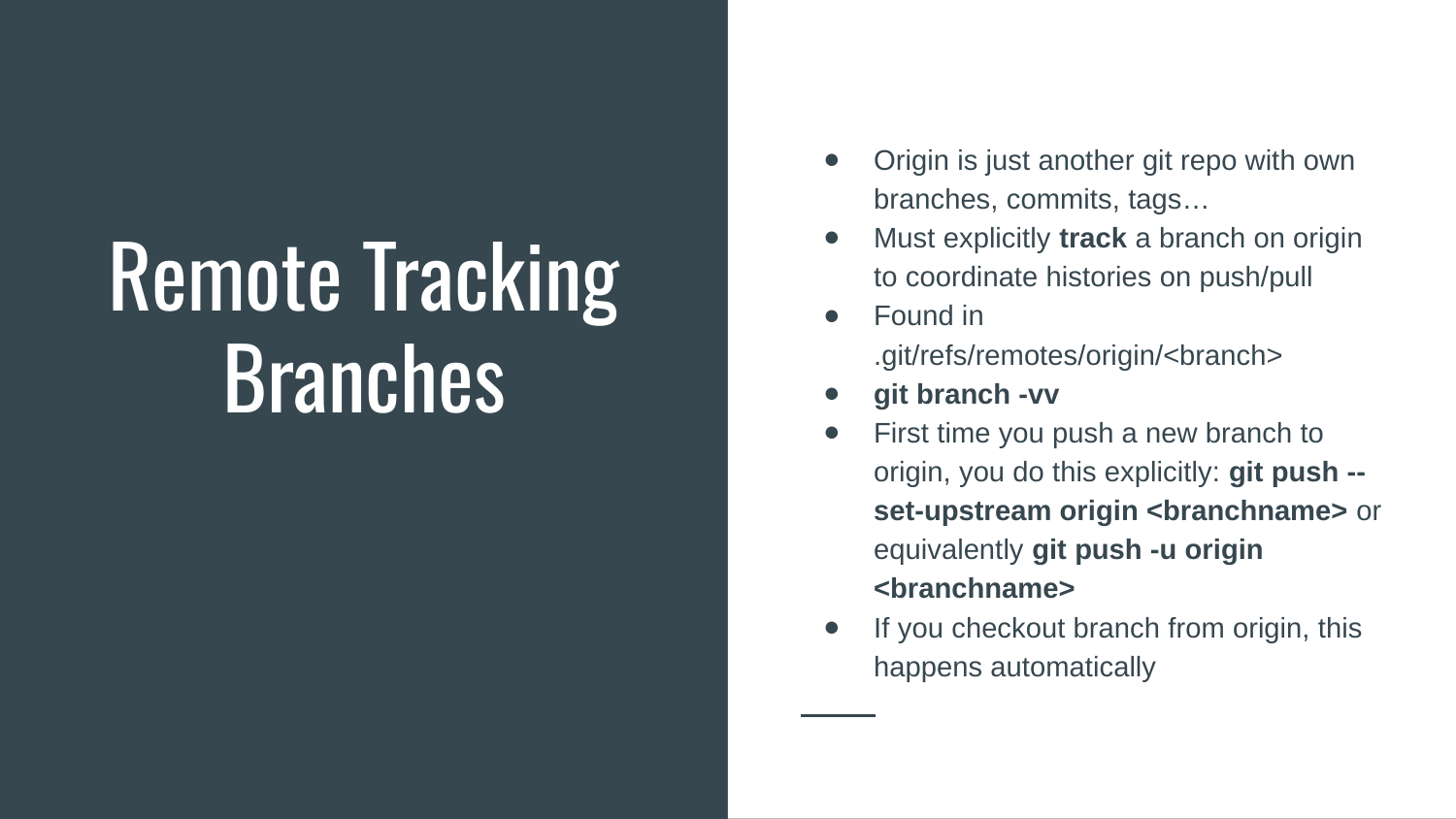

Origin is just another git repo with own branches, commits, tags…
Must explicitly track a branch on origin to coordinate histories on push/pull
Found in .git/refs/remotes/origin/<branch>
git branch -vv
First time you push a new branch to origin, you do this explicitly: git push --set-upstream origin <branchname> or equivalently git push -u origin <branchname>
If you checkout branch from origin, this happens automatically
# Remote Tracking Branches